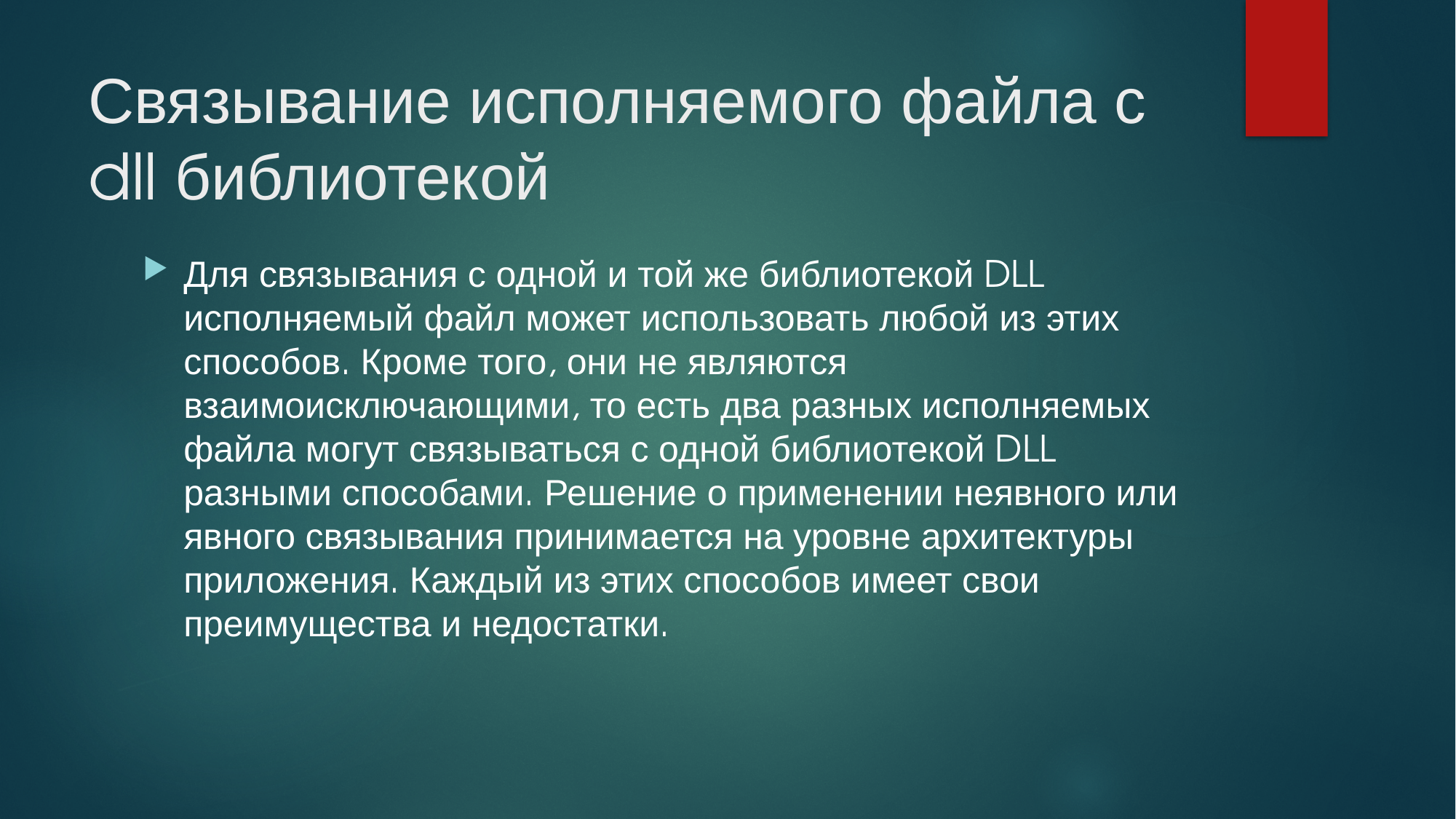

# Связывание исполняемого файла с dll библиотекой
Для связывания с одной и той же библиотекой DLL исполняемый файл может использовать любой из этих способов. Кроме того, они не являются взаимоисключающими, то есть два разных исполняемых файла могут связываться с одной библиотекой DLL разными способами. Решение о применении неявного или явного связывания принимается на уровне архитектуры приложения. Каждый из этих способов имеет свои преимущества и недостатки.